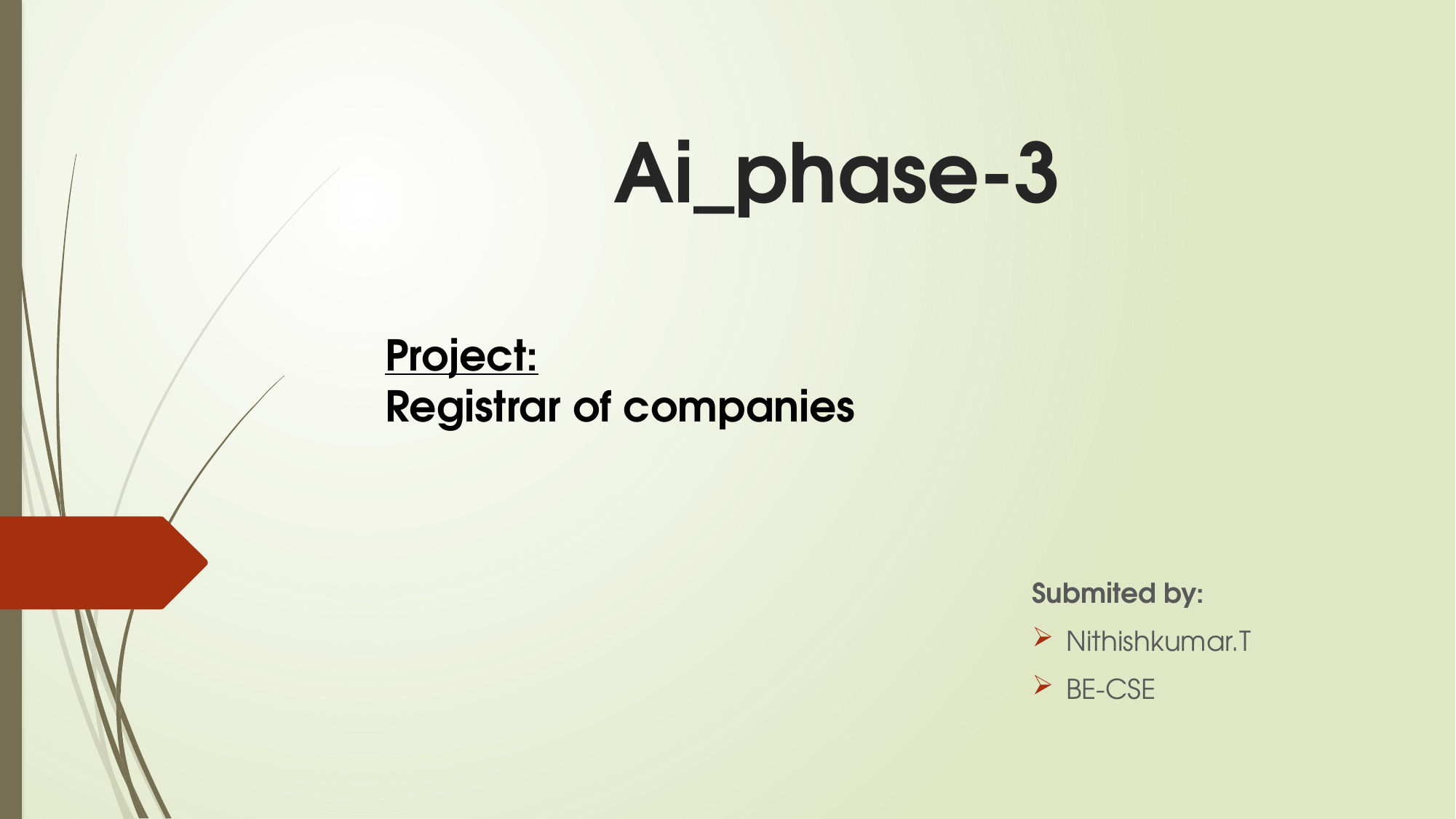

# Ai_phase-3
Project:
Registrar of companies

Submited by:
Nithishkumar.T
BE-CSE